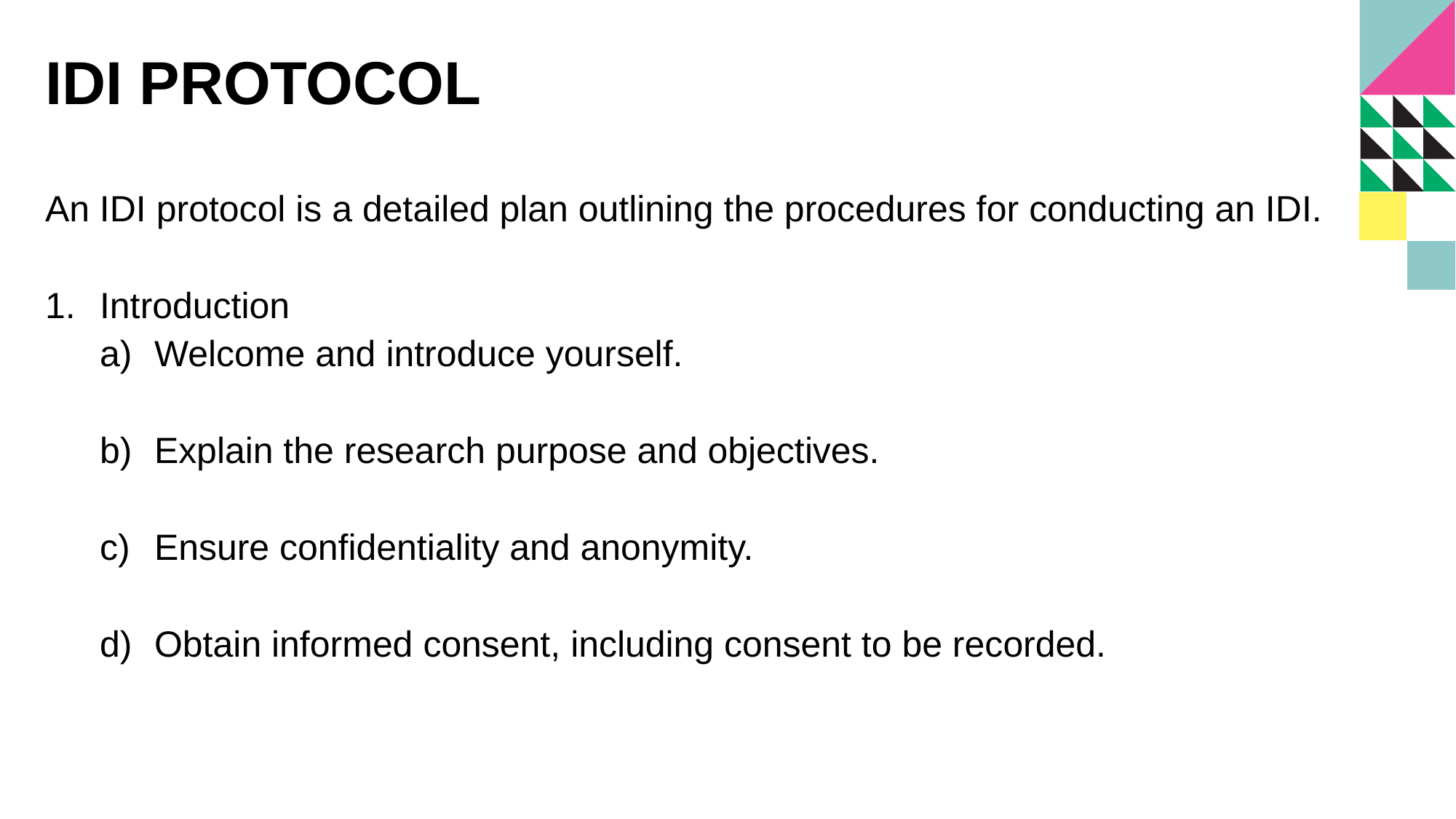

# Idi Protocol
An IDI protocol is a detailed plan outlining the procedures for conducting an IDI.

Introduction
Welcome and introduce yourself.

Explain the research purpose and objectives.

Ensure confidentiality and anonymity.

Obtain informed consent, including consent to be recorded.